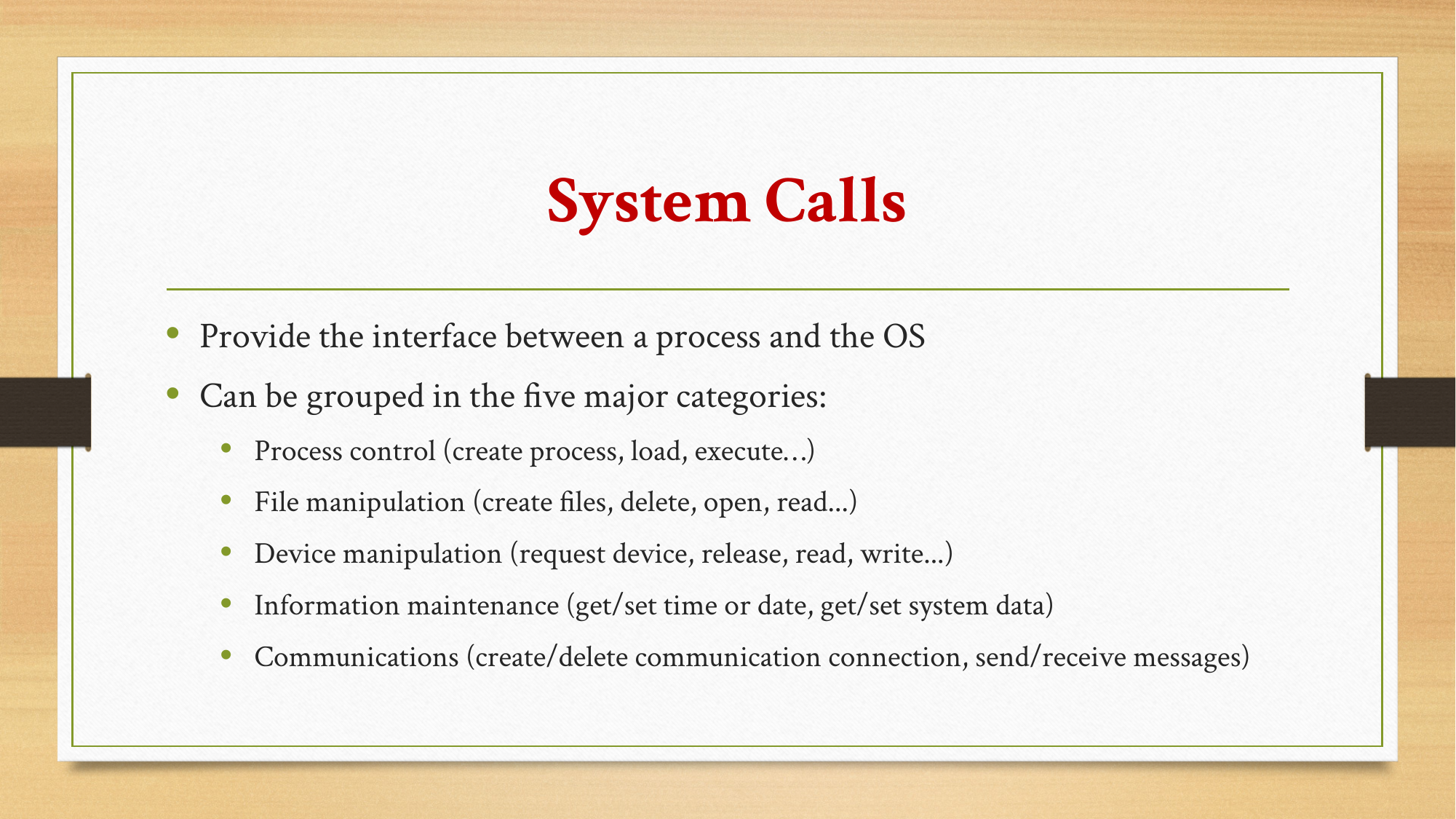

# System Calls
Provide the interface between a process and the OS
Can be grouped in the five major categories:
Process control (create process, load, execute…)
File manipulation (create files, delete, open, read...)
Device manipulation (request device, release, read, write...)
Information maintenance (get/set time or date, get/set system data)
Communications (create/delete communication connection, send/receive messages)